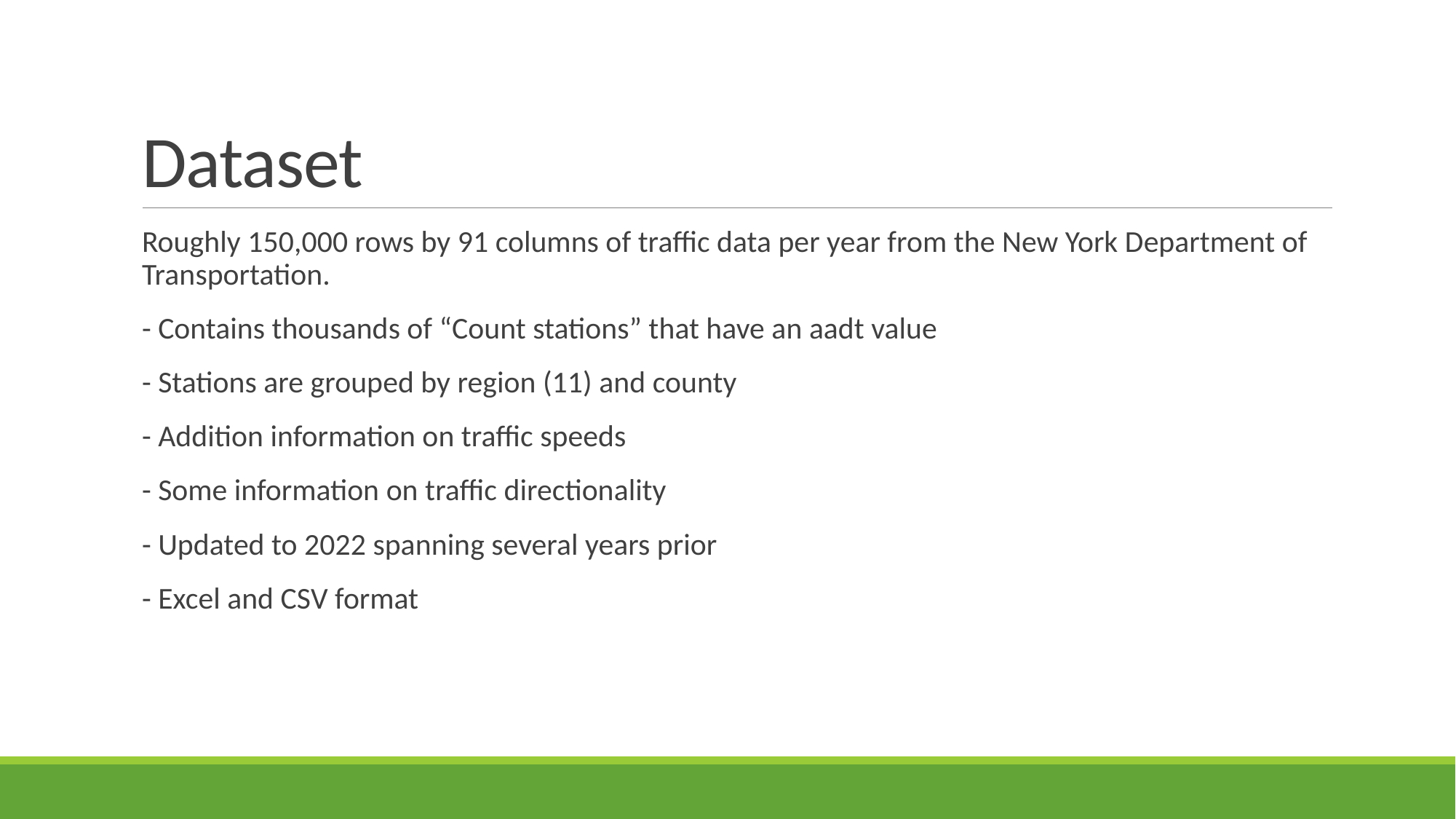

# Dataset
Roughly 150,000 rows by 91 columns of traffic data per year from the New York Department of Transportation.
- Contains thousands of “Count stations” that have an aadt value
- Stations are grouped by region (11) and county
- Addition information on traffic speeds
- Some information on traffic directionality
- Updated to 2022 spanning several years prior
- Excel and CSV format